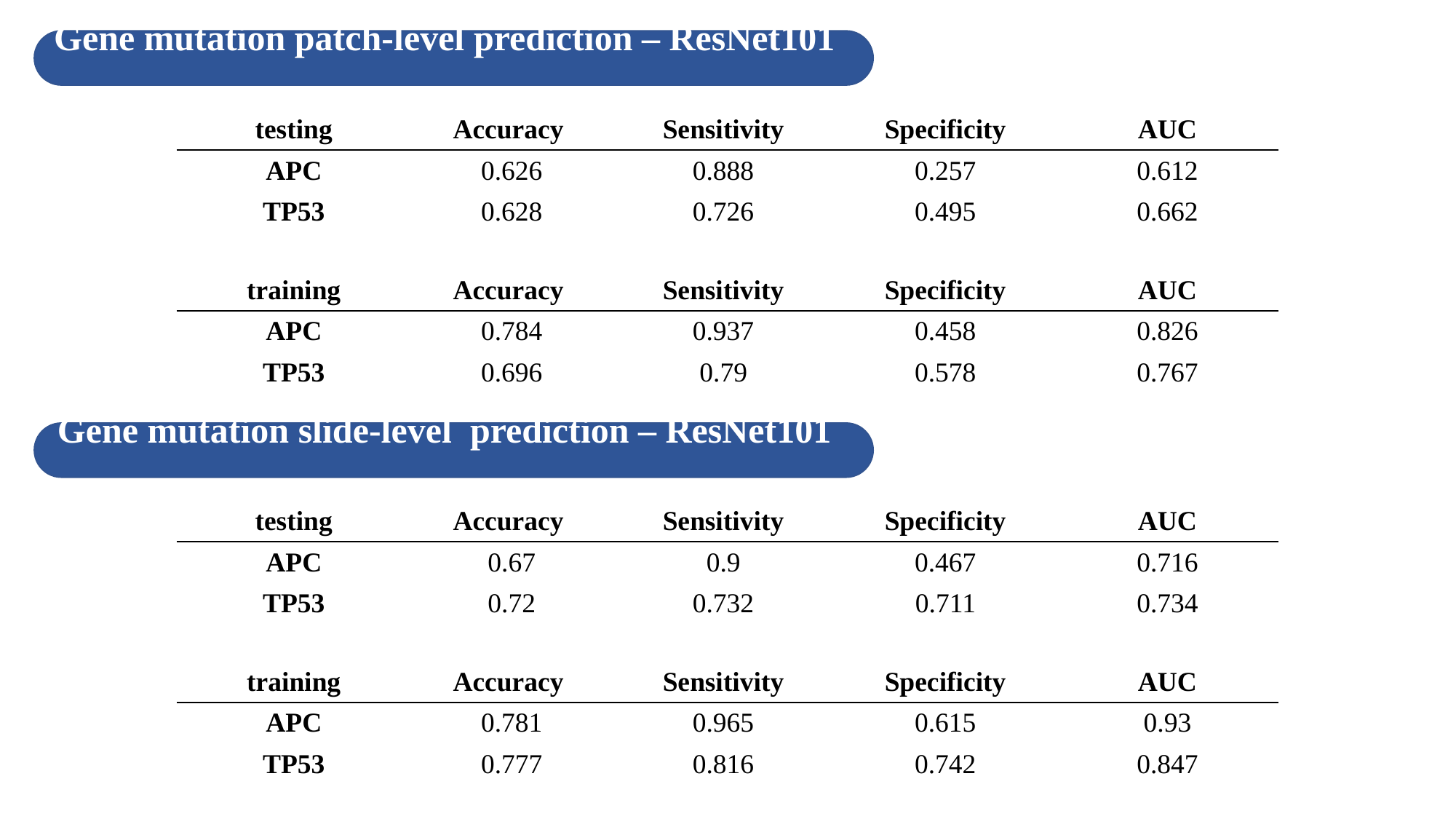

Gene mutation patch-level prediction – ResNet101
| testing | Accuracy | Sensitivity | Specificity | AUC |
| --- | --- | --- | --- | --- |
| APC | 0.626 | 0.888 | 0.257 | 0.612 |
| TP53 | 0.628 | 0.726 | 0.495 | 0.662 |
| training | Accuracy | Sensitivity | Specificity | AUC |
| --- | --- | --- | --- | --- |
| APC | 0.784 | 0.937 | 0.458 | 0.826 |
| TP53 | 0.696 | 0.79 | 0.578 | 0.767 |
Gene mutation slide-level  prediction – ResNet101
| testing | Accuracy | Sensitivity | Specificity | AUC |
| --- | --- | --- | --- | --- |
| APC | 0.67 | 0.9 | 0.467 | 0.716 |
| TP53 | 0.72 | 0.732 | 0.711 | 0.734 |
| training | Accuracy | Sensitivity | Specificity | AUC |
| --- | --- | --- | --- | --- |
| APC | 0.781 | 0.965 | 0.615 | 0.93 |
| TP53 | 0.777 | 0.816 | 0.742 | 0.847 |